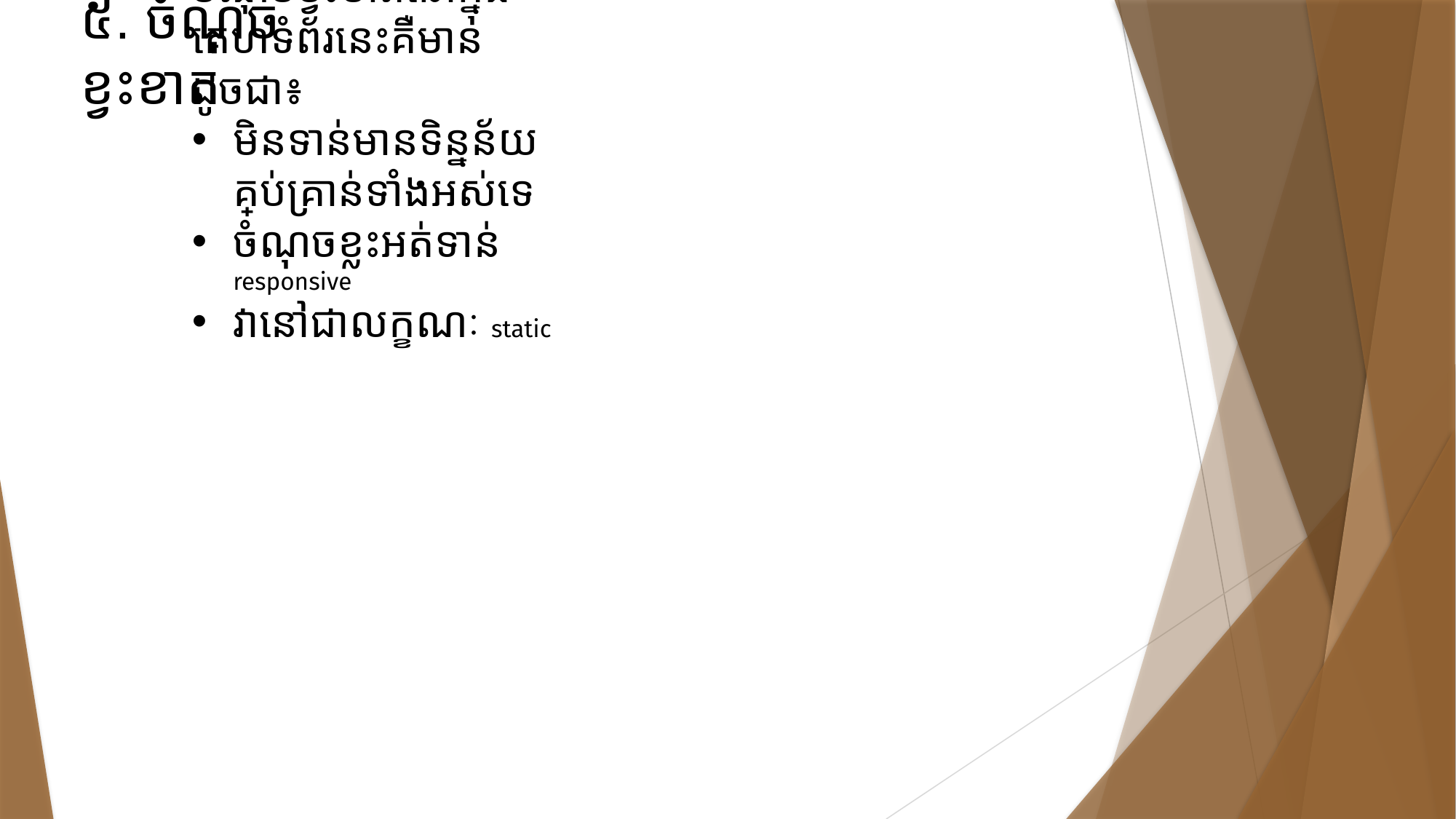

៥. ចំណុចខ្វះខាត
ចំណុចខ្វះខាតនៅក្នុងគេហទំព័រនេះគឺមានដូចជា៖
មិនទាន់មានទិន្នន័យគ្រប់គ្រាន់ទាំងអស់ទេ
ចំណុចខ្លះអត់ទាន់ responsive
វានៅជាលក្ខណៈ static